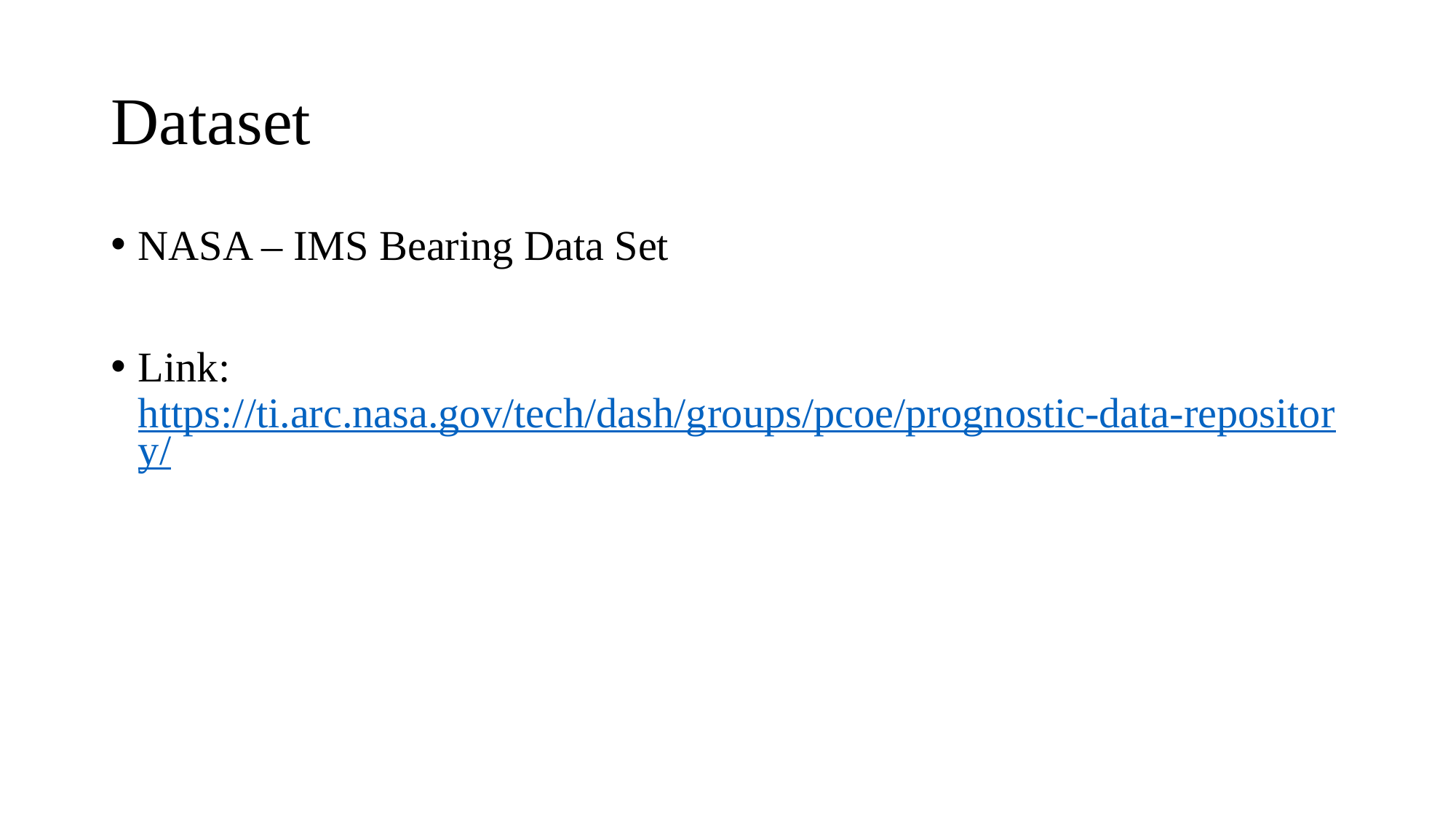

# Dataset
NASA – IMS Bearing Data Set

Link: https://ti.arc.nasa.gov/tech/dash/groups/pcoe/prognostic-data-repository/